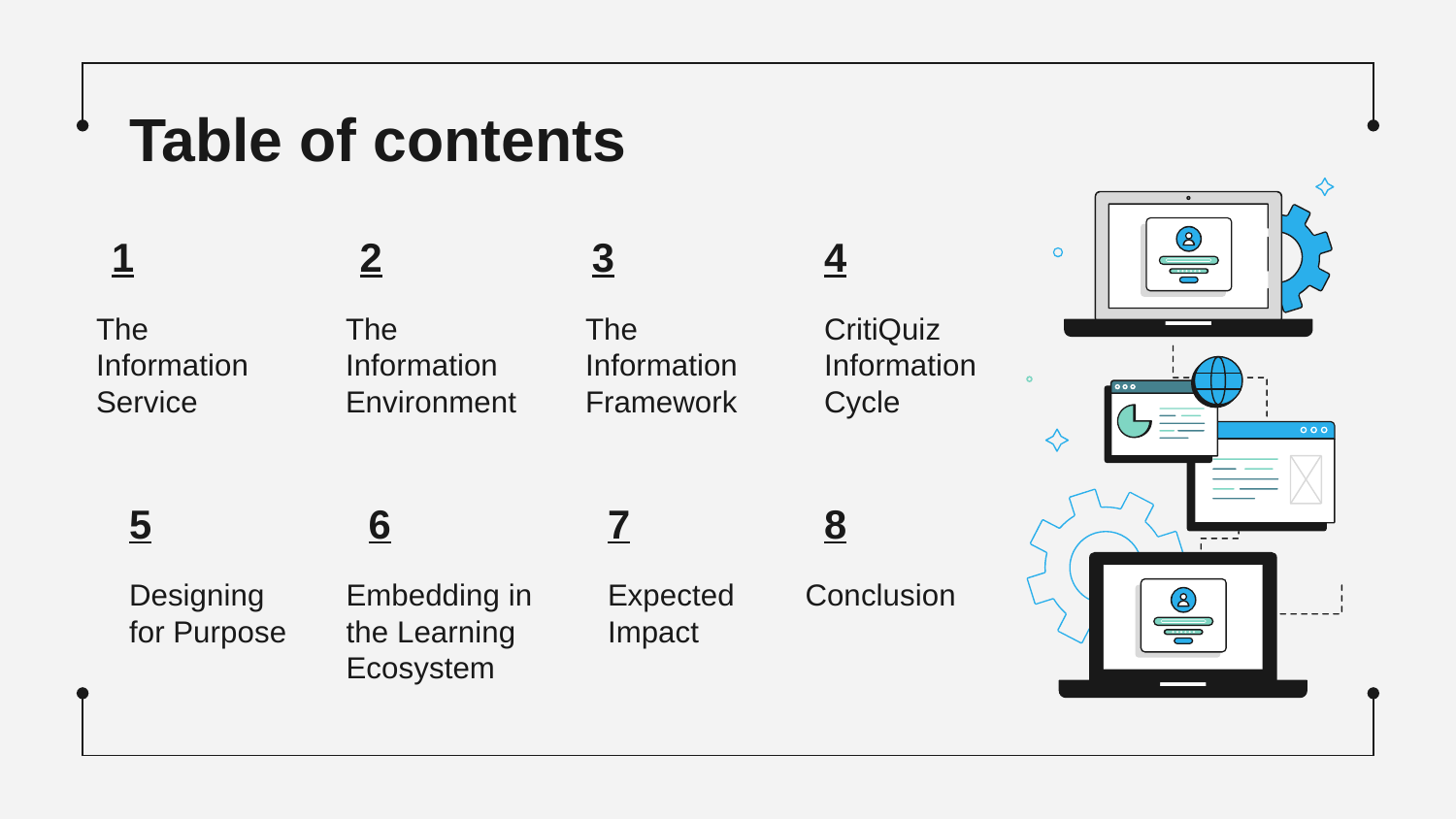

Table of contents

# 1
2
4
3
The Information Service
The Information Environment
The Information Framework
CritiQuiz Information Cycle
5
6
7
8
Designing for Purpose
Embedding in the Learning Ecosystem
Expected Impact
Conclusion